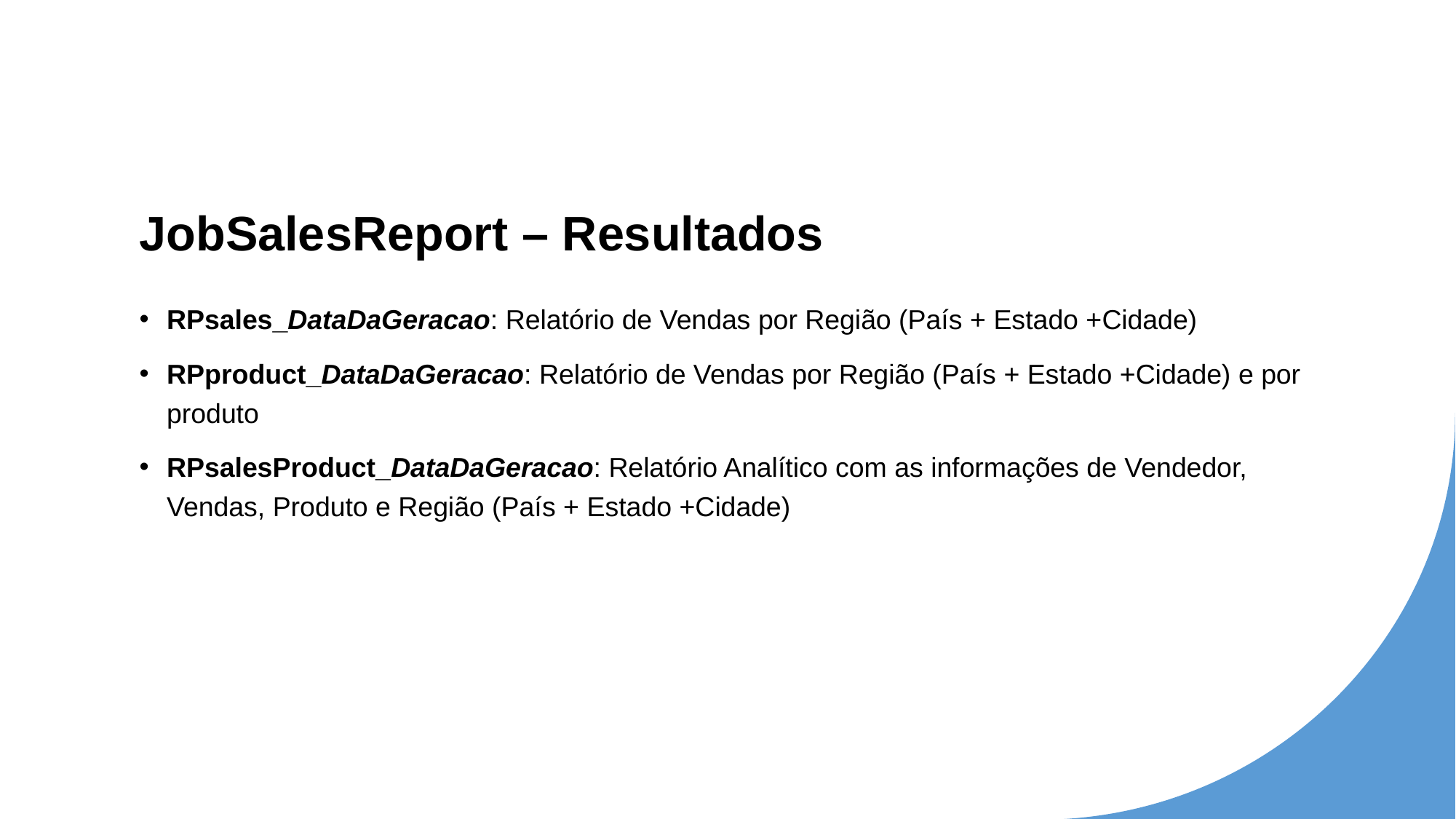

# JobSalesReport – Resultados
RPsales_DataDaGeracao: Relatório de Vendas por Região (País + Estado +Cidade)
RPproduct_DataDaGeracao: Relatório de Vendas por Região (País + Estado +Cidade) e por produto
RPsalesProduct_DataDaGeracao: Relatório Analítico com as informações de Vendedor, Vendas, Produto e Região (País + Estado +Cidade)